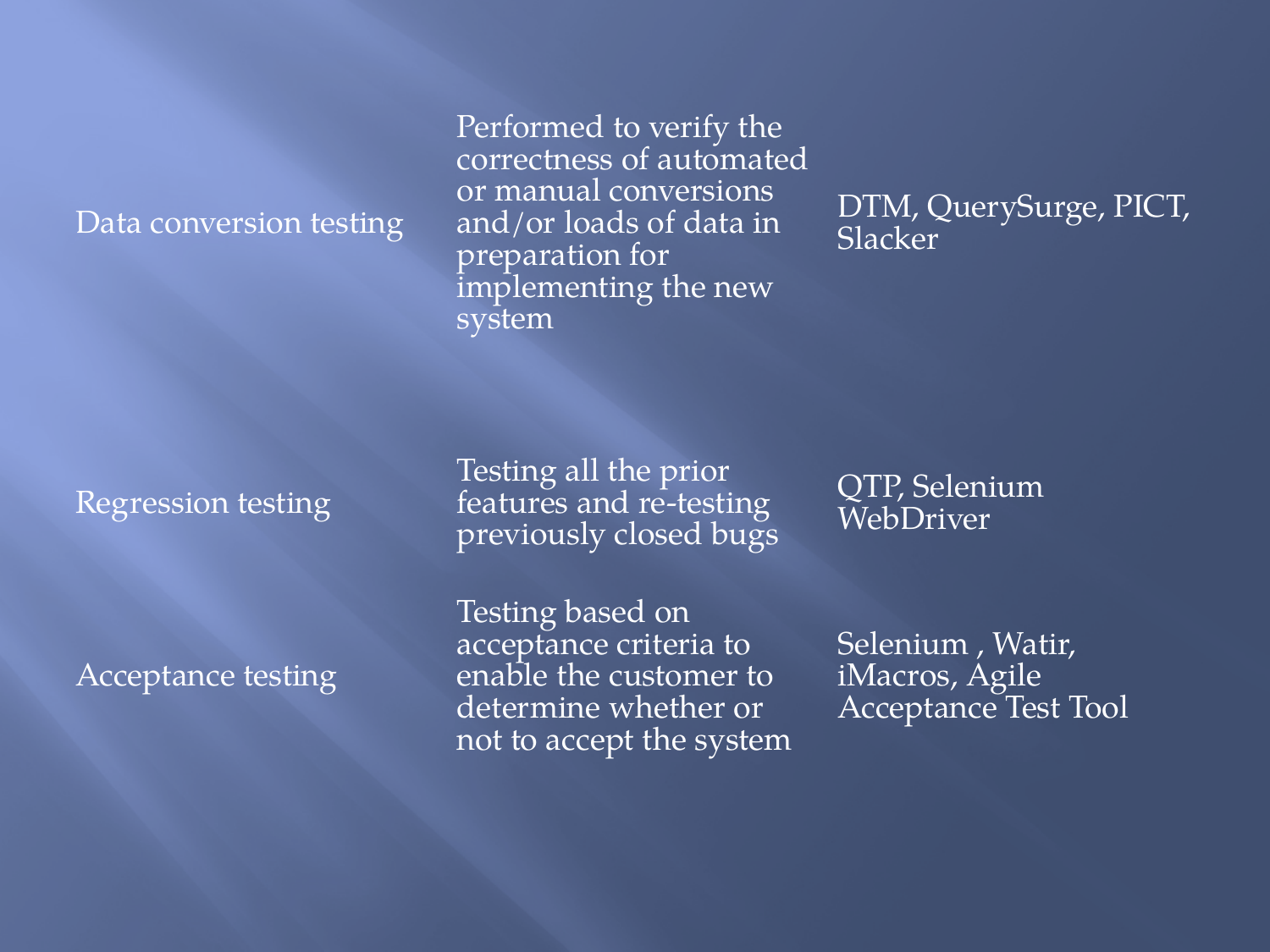

| Data conversion testing | Performed to verify the correctness of automated or manual conversions and/or loads of data in preparation for implementing the new system | DTM, QuerySurge, PICT, Slacker |
| --- | --- | --- |
| Regression testing | Testing all the prior features and re-testing previously closed bugs | QTP, Selenium WebDriver |
| --- | --- | --- |
| Acceptance testing | Testing based on acceptance criteria to enable the customer to determine whether or not to accept the system | Selenium , Watir, iMacros, Agile Acceptance Test Tool |
| --- | --- | --- |